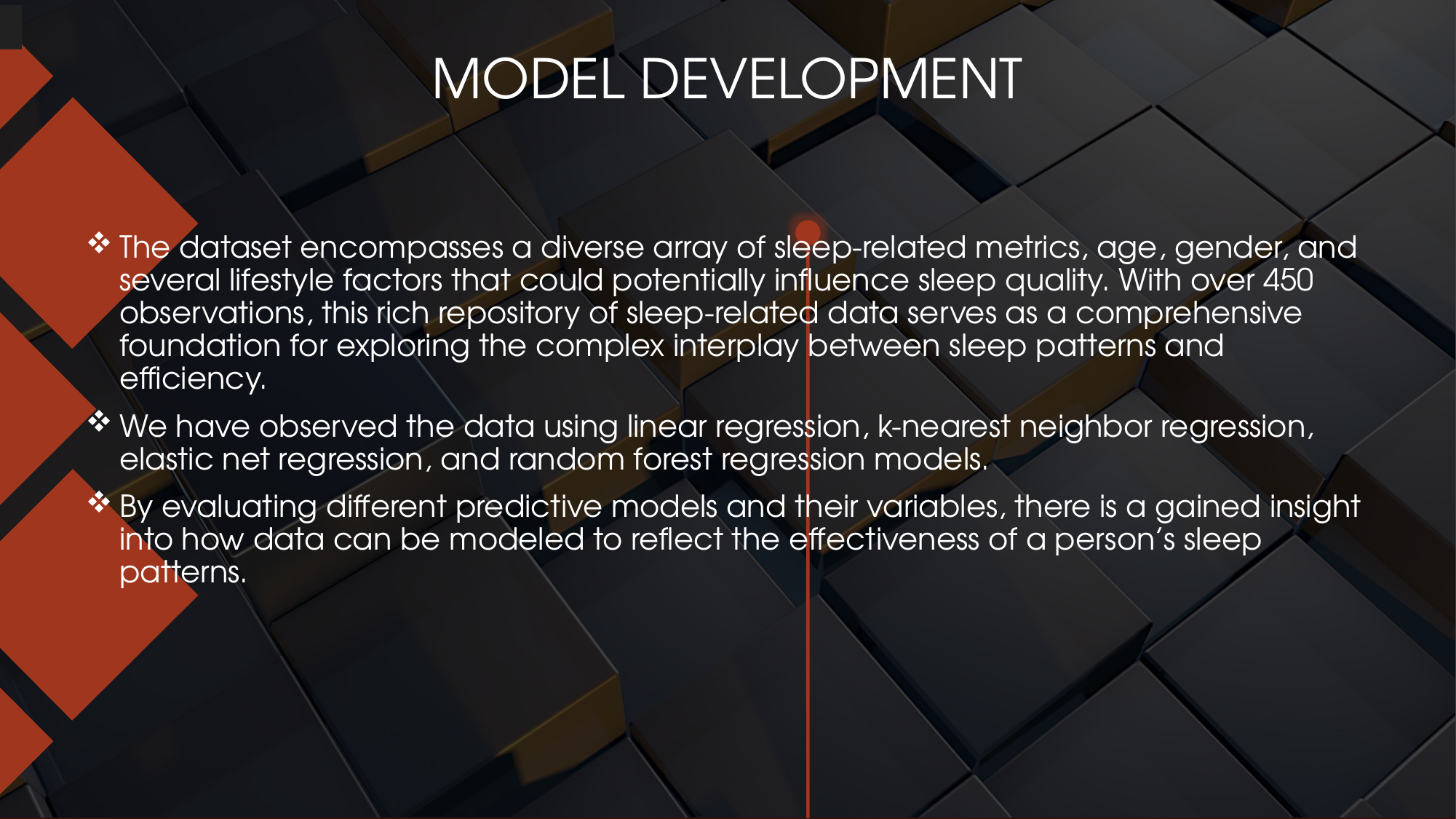

# MODEL DEVELOPMENT

The dataset encompasses a diverse array of sleep-related metrics, age, gender, and several lifestyle factors that could potentially influence sleep quality. With over 450 observations, this rich repository of sleep-related data serves as a comprehensive foundation for exploring the complex interplay between sleep patterns and efficiency.
We have observed the data using linear regression, k-nearest neighbor regression, elastic net regression, and random forest regression models.
By evaluating different predictive models and their variables, there is a gained insight into how data can be modeled to reflect the effectiveness of a person’s sleep patterns.